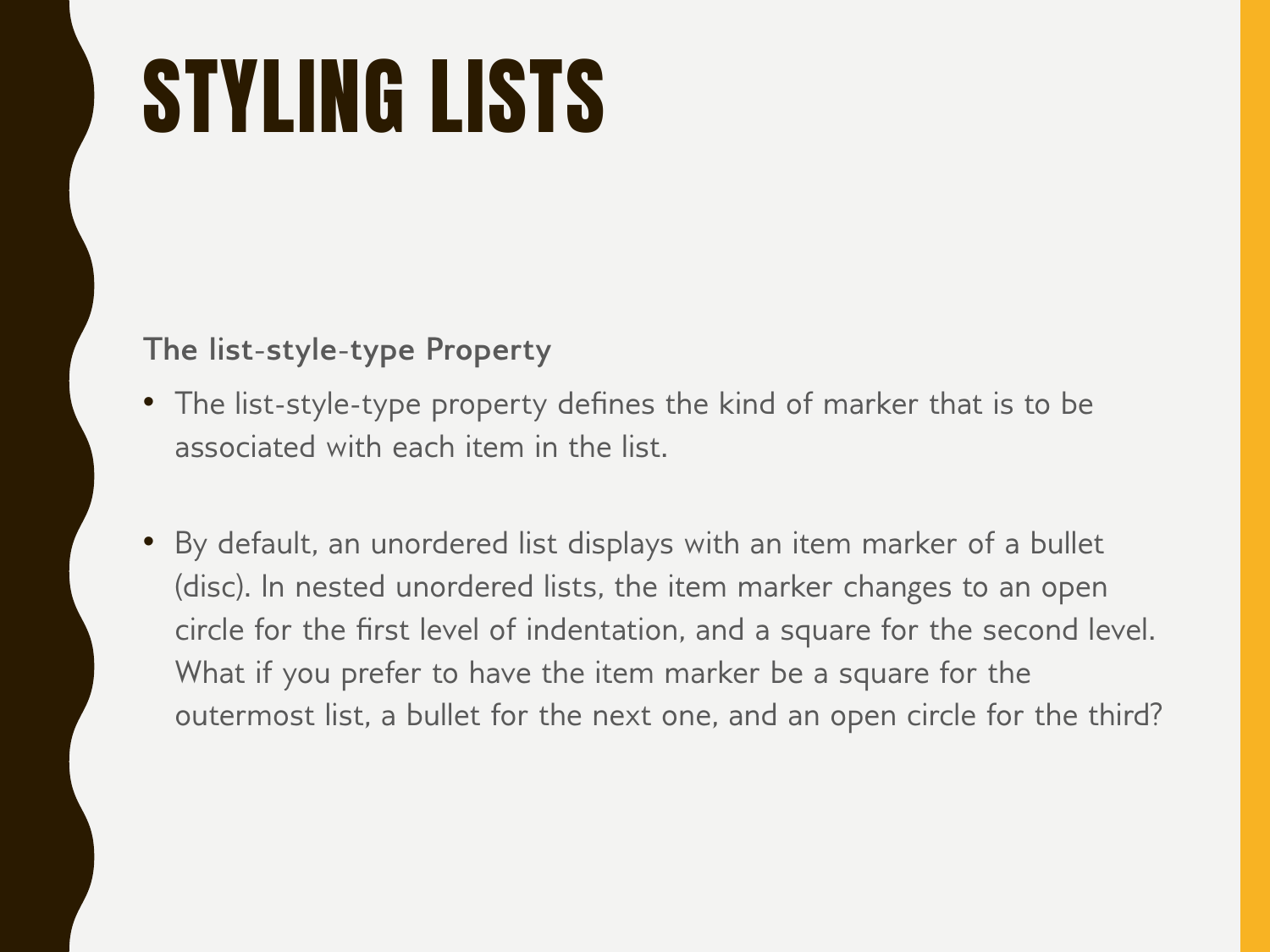

# Styling lists
The list-style-type Property
The list-style-type property defines the kind of marker that is to be associated with each item in the list.
By default, an unordered list displays with an item marker of a bullet (disc). In nested unordered lists, the item marker changes to an open circle for the first level of indentation, and a square for the second level.
What if you prefer to have the item marker be a square for the outermost list, a bullet for the next one, and an open circle for the third?